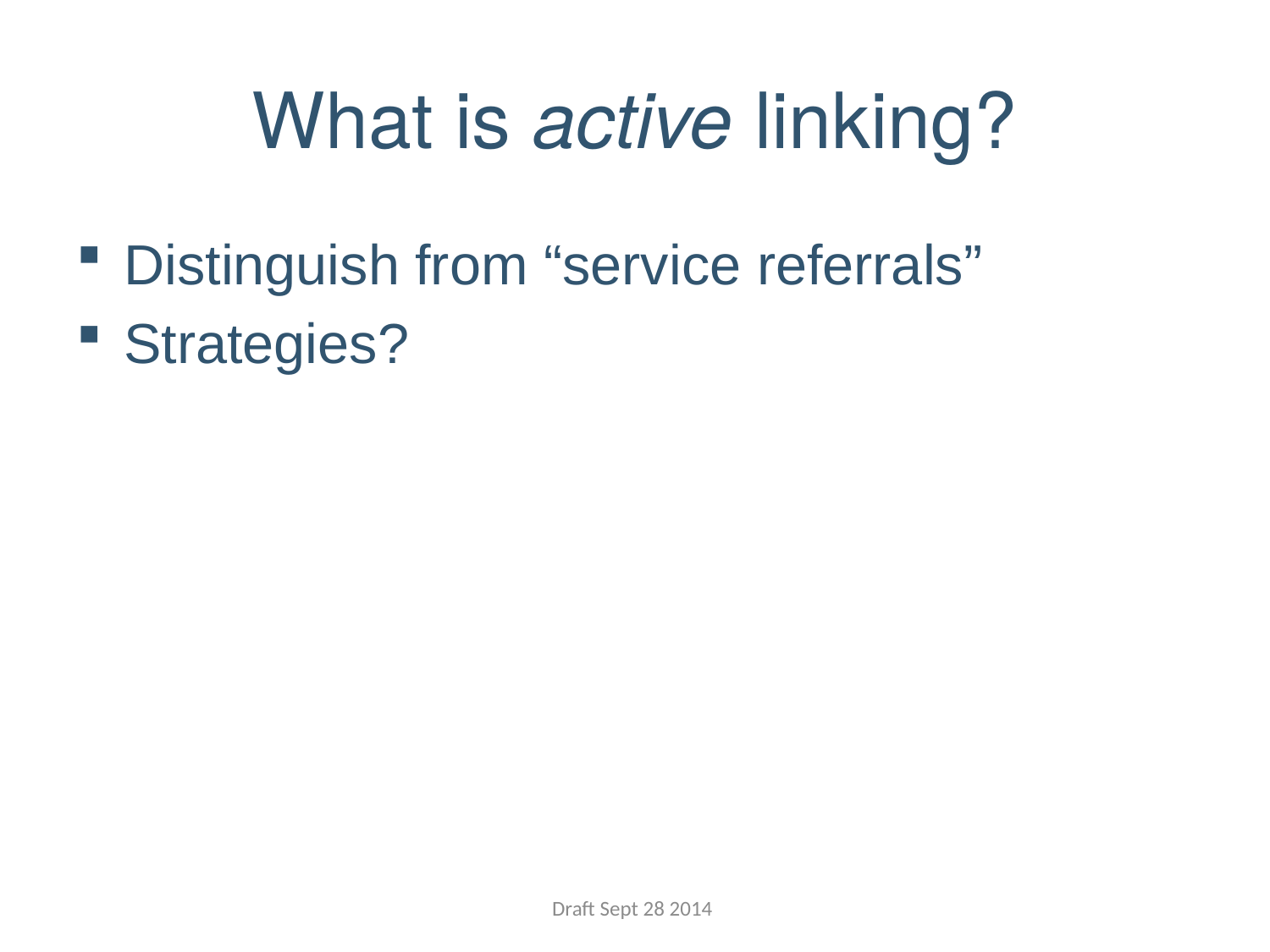

# What is active linking?
Distinguish from “service referrals”
Strategies?
Draft Sept 28 2014